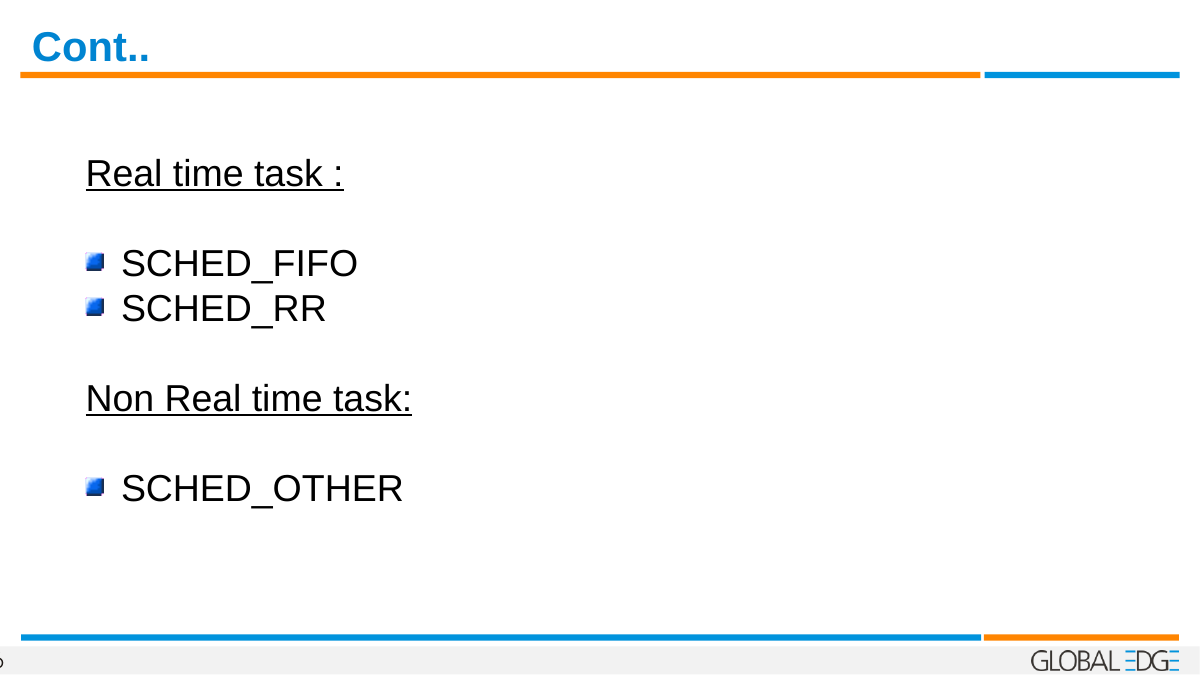

Cont..
Real time task :

SCHED_FIFO
SCHED_RR

Non Real time task:

SCHED_OTHER